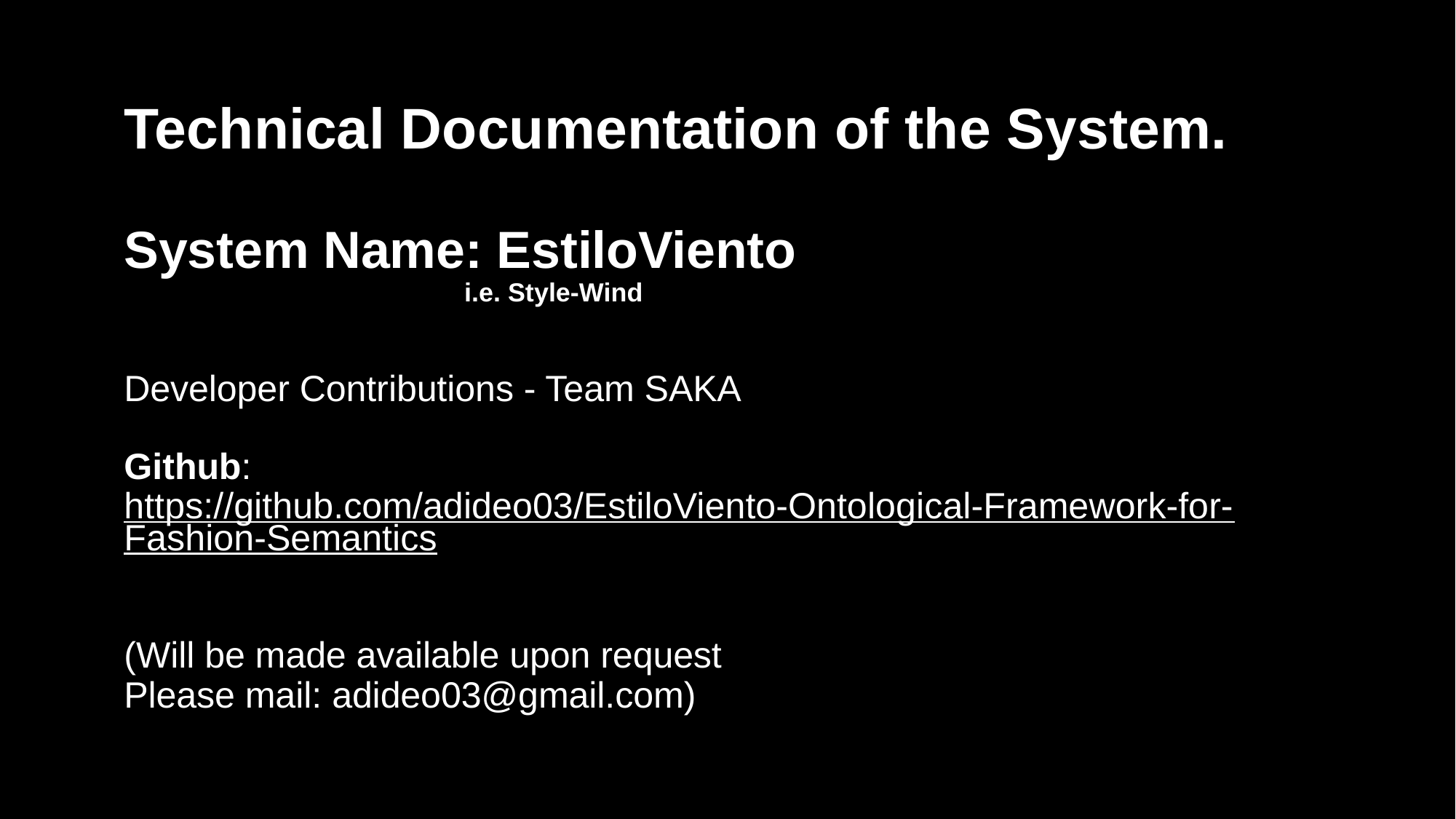

# Technical Documentation of the System. System Name: EstiloViento              i.e. Style-Wind Developer Contributions - Team SAKA Github: https://github.com/adideo03/EstiloViento-Ontological-Framework-for-Fashion-Semantics (Will be made available upon request Please mail: adideo03@gmail.com)